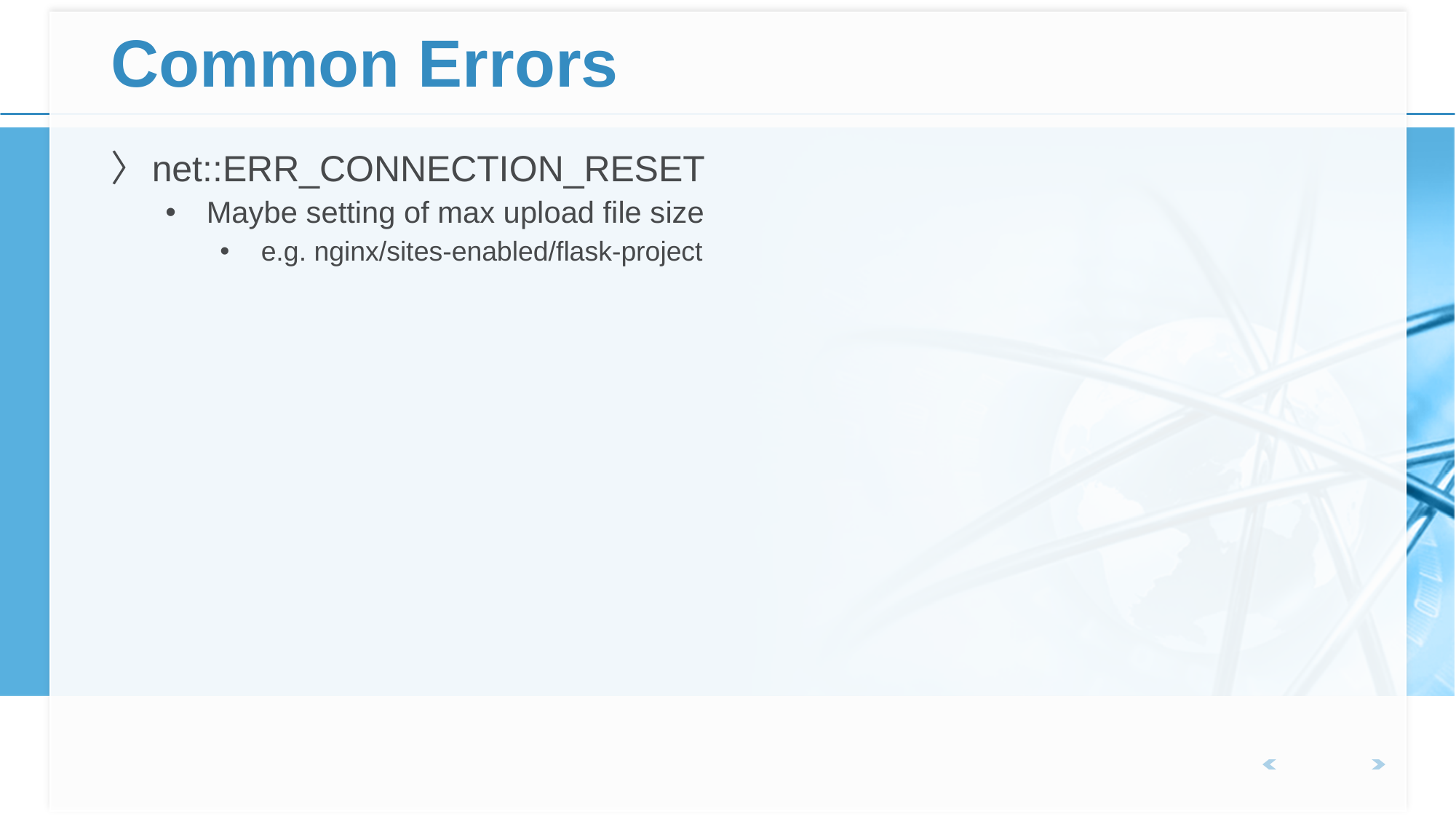

# Common Errors
net::ERR_CONNECTION_RESET
Maybe setting of max upload file size
e.g. nginx/sites-enabled/flask-project